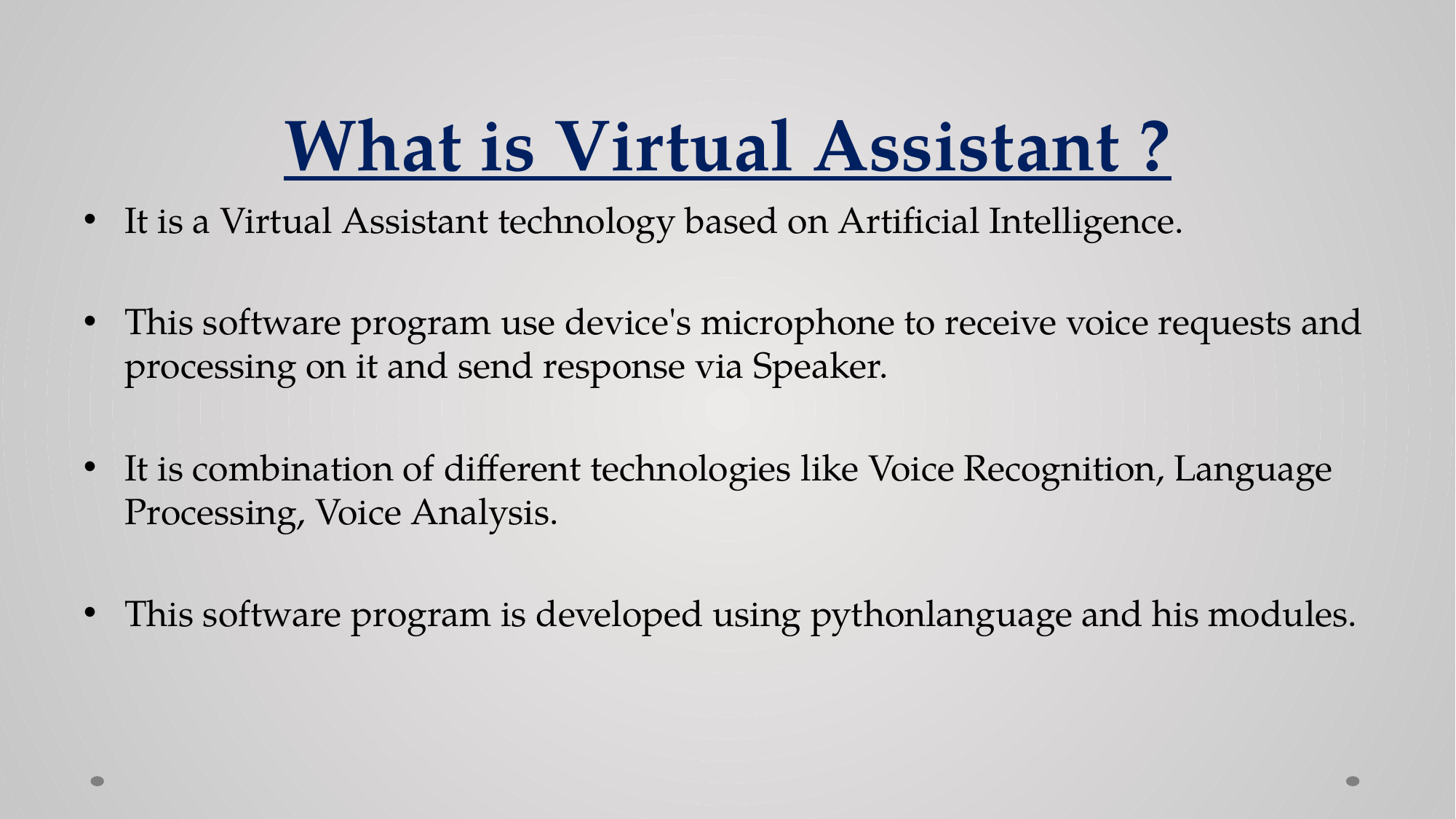

# What is Virtual Assistant ?
It is a Virtual Assistant technology based on Artificial Intelligence.

This software program use device's microphone to receive voice requests and processing on it and send response via Speaker.

It is combination of different technologies like Voice Recognition, Language Processing, Voice Analysis.

This software program is developed using pythonlanguage and his modules.